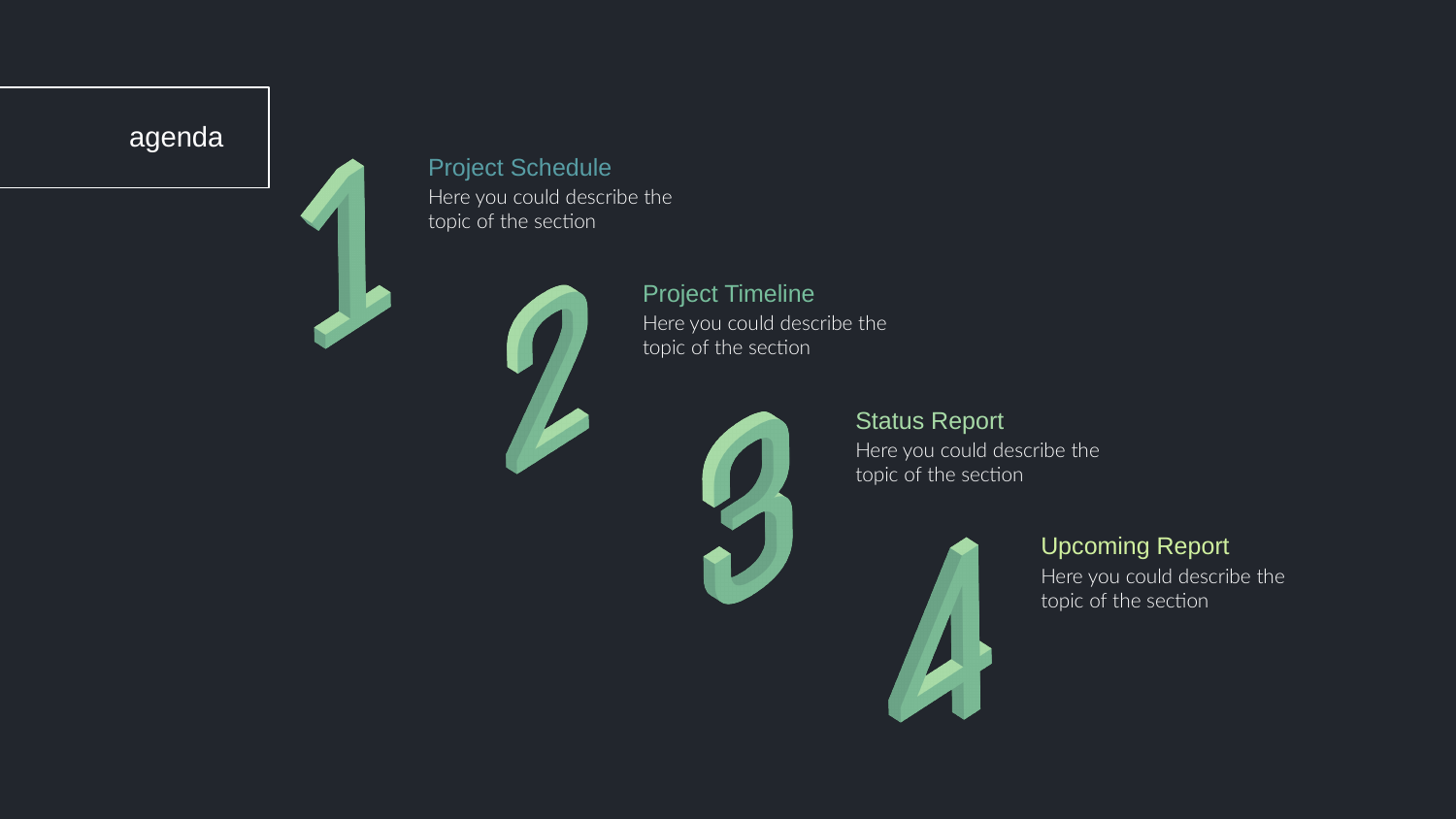

agenda
# Project Schedule
Here you could describe the topic of the section
Project Timeline
Here you could describe the topic of the section
Status Report
Here you could describe the topic of the section
Upcoming Report
Here you could describe the topic of the section